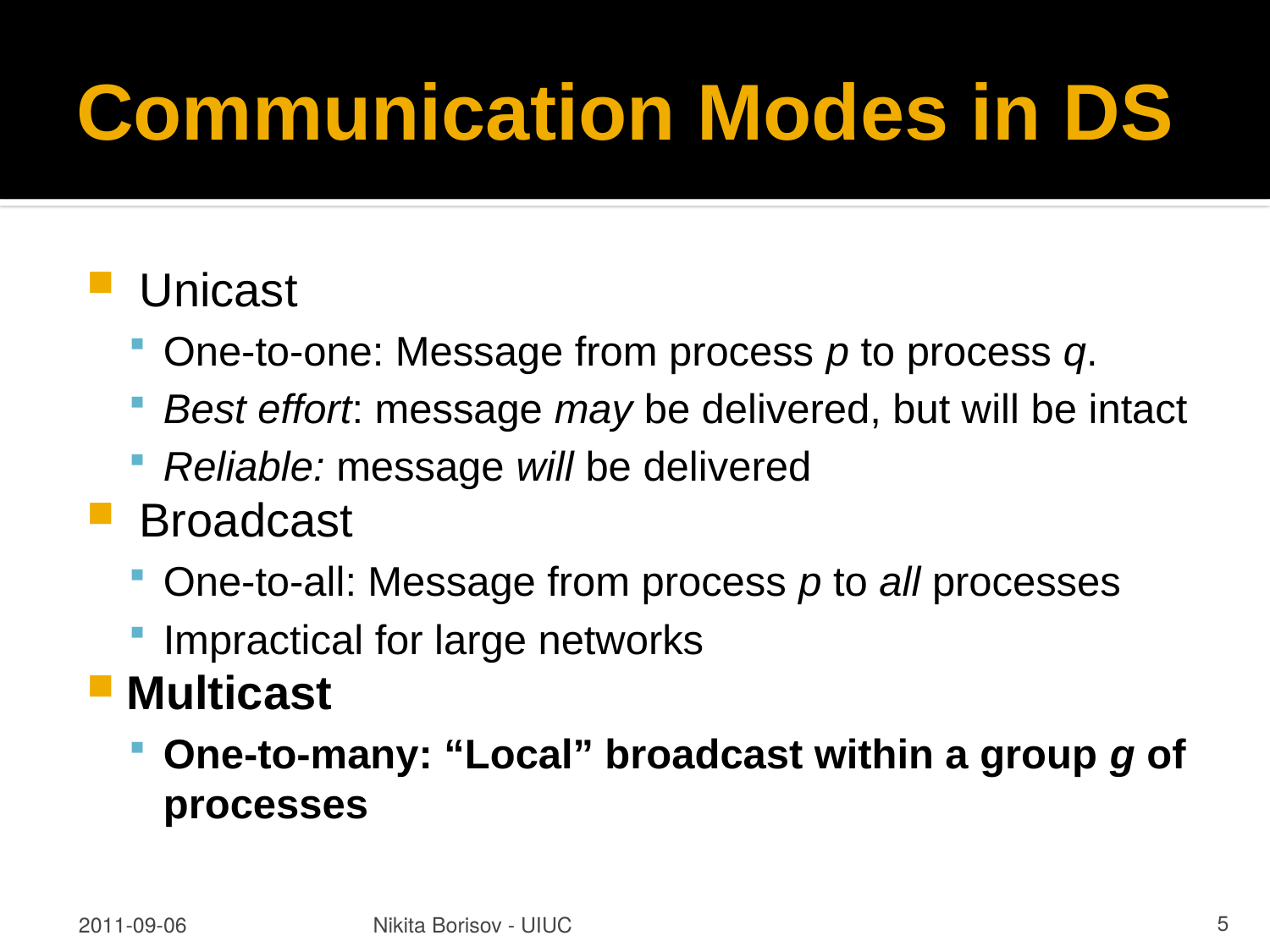

# Communication Modes in DS
 Unicast
One-to-one: Message from process p to process q.
Best effort: message may be delivered, but will be intact
Reliable: message will be delivered
 Broadcast
One-to-all: Message from process p to all processes
Impractical for large networks
Multicast
One-to-many: “Local” broadcast within a group g of processes
2011-09-06
Nikita Borisov - UIUC
5